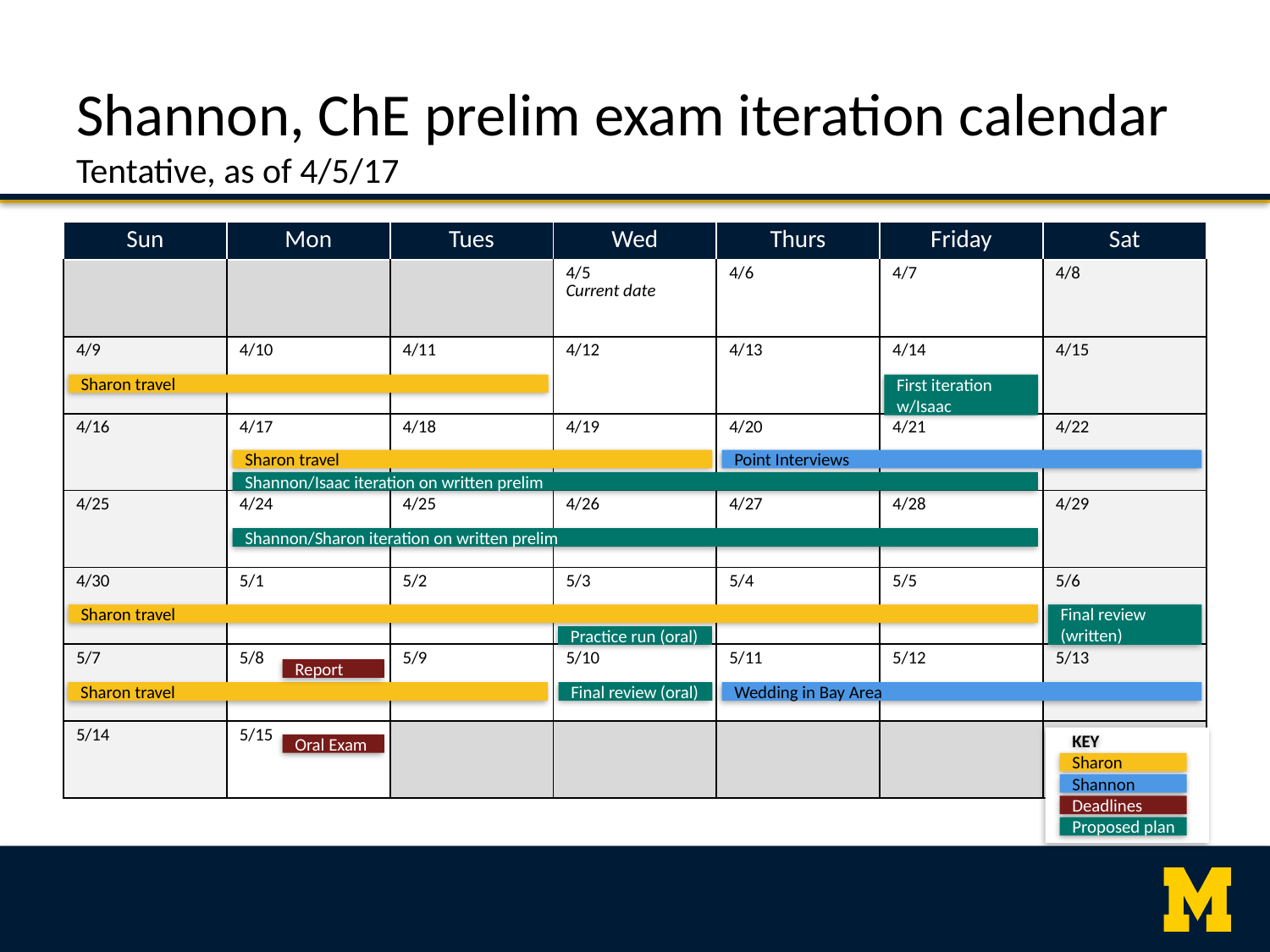

# Shannon, ChE prelim exam iteration calendar Tentative, as of 4/5/17
| Sun | Mon | Tues | Wed | Thurs | Friday | Sat |
| --- | --- | --- | --- | --- | --- | --- |
|  |  |  | 4/5 Current date | 4/6 | 4/7 | 4/8 |
| 4/9 | 4/10 | 4/11 | 4/12 | 4/13 | 4/14 | 4/15 |
| 4/16 | 4/17 | 4/18 | 4/19 | 4/20 | 4/21 | 4/22 |
| 4/25 | 4/24 | 4/25 | 4/26 | 4/27 | 4/28 | 4/29 |
| 4/30 | 5/1 | 5/2 | 5/3 | 5/4 | 5/5 | 5/6 |
| 5/7 | 5/8 | 5/9 | 5/10 | 5/11 | 5/12 | 5/13 |
| 5/14 | 5/15 |  |  |  |  |  |
First iteration
w/Isaac
Sharon travel
Sharon travel
Point Interviews
Shannon/Isaac iteration on written prelim
Shannon/Sharon iteration on written prelim
Final review (written)
Sharon travel
Practice run (oral)
Report
Sharon travel
Final review (oral)
Wedding in Bay Area

KEY
Sharon
Shannon
Deadlines
Proposed plan
Oral Exam